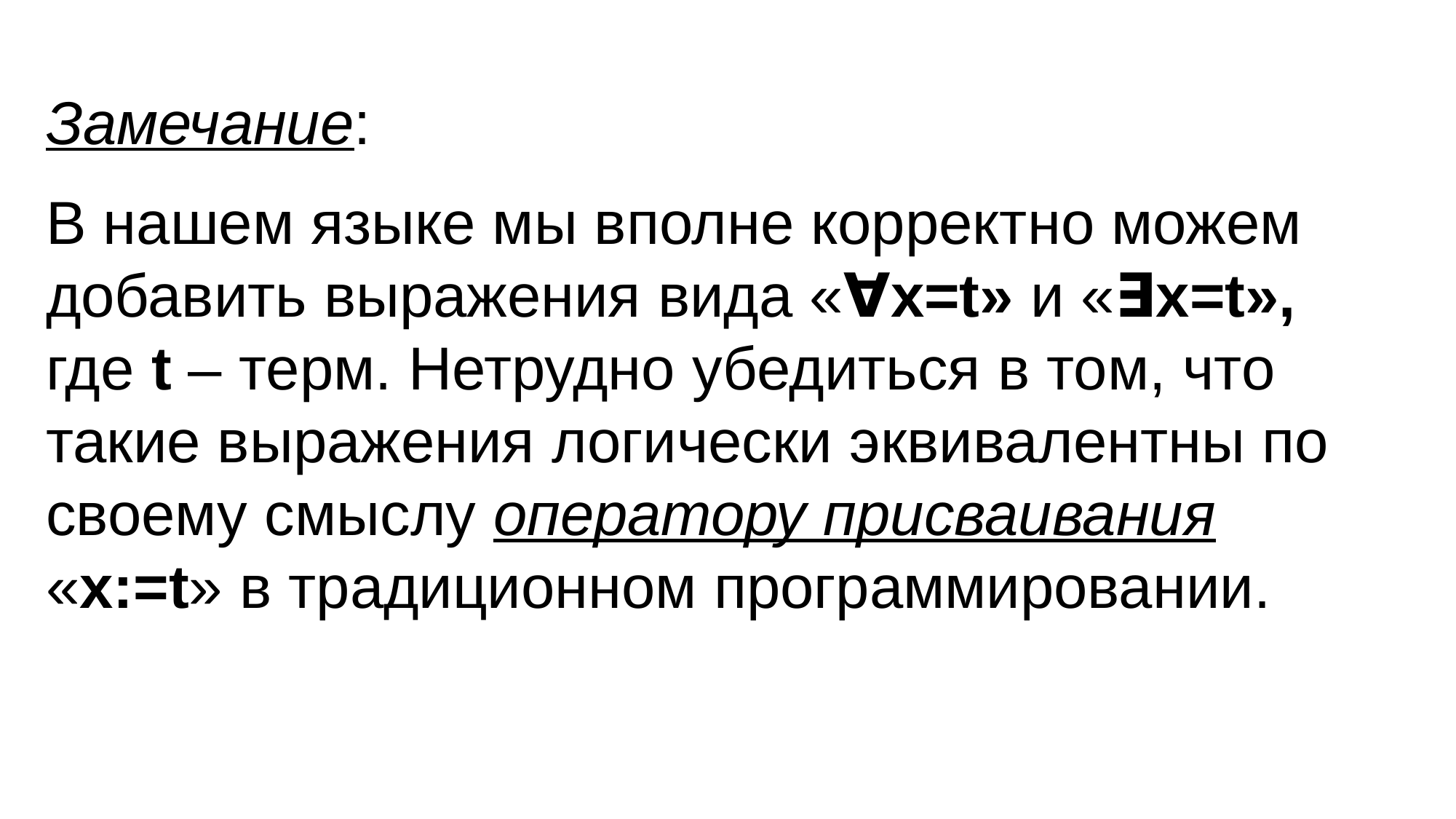

Замечание:
В нашем языке мы вполне корректно можем добавить выражения вида «∀x=t» и «∃x=t», где t – терм. Нетрудно убедиться в том, что такие выражения логически эквивалентны по своему смыслу оператору присваивания «х:=t» в традиционном программировании.